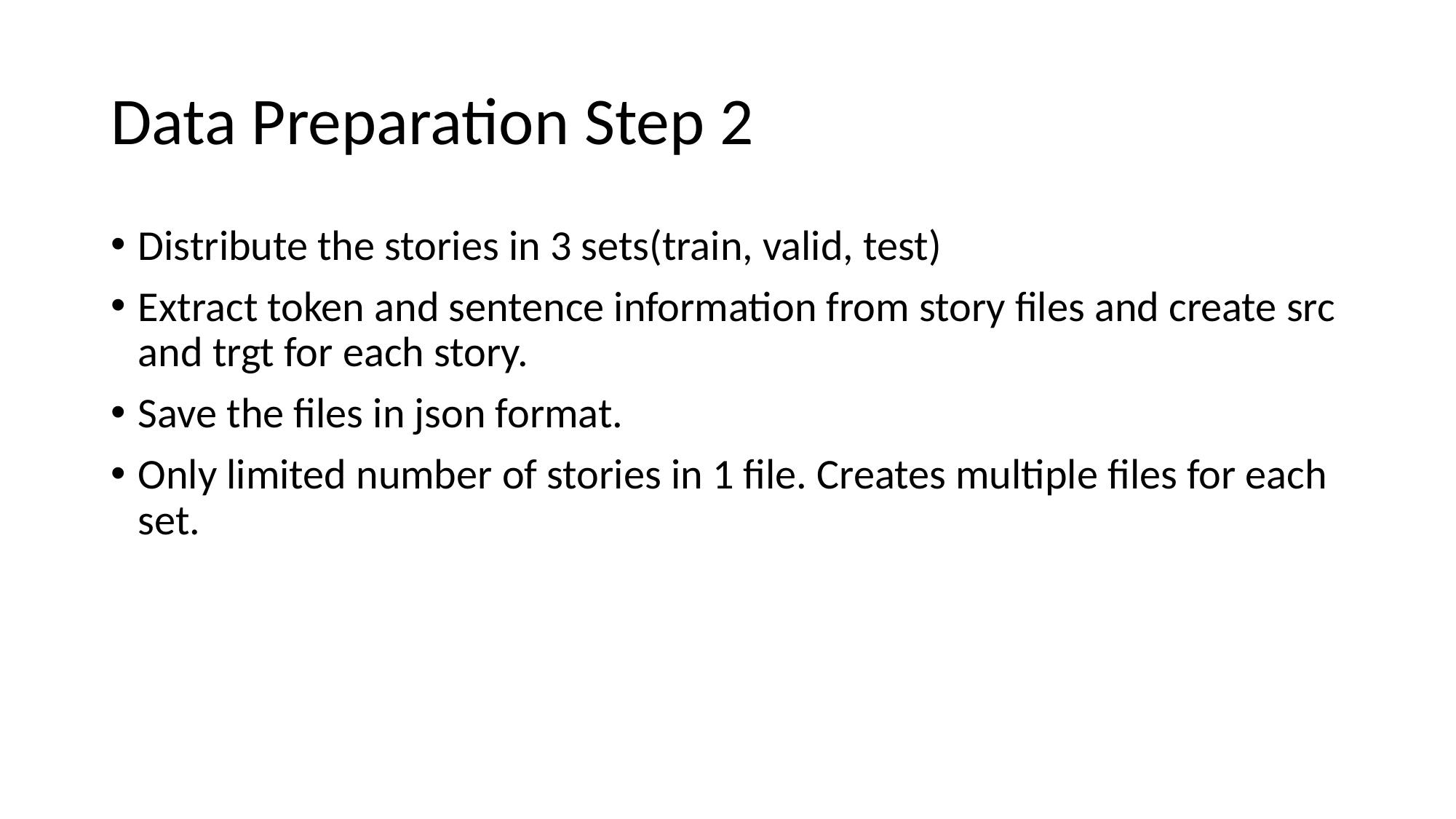

# Data Preparation Step 2
Distribute the stories in 3 sets(train, valid, test)
Extract token and sentence information from story files and create src and trgt for each story.
Save the files in json format.
Only limited number of stories in 1 file. Creates multiple files for each set.